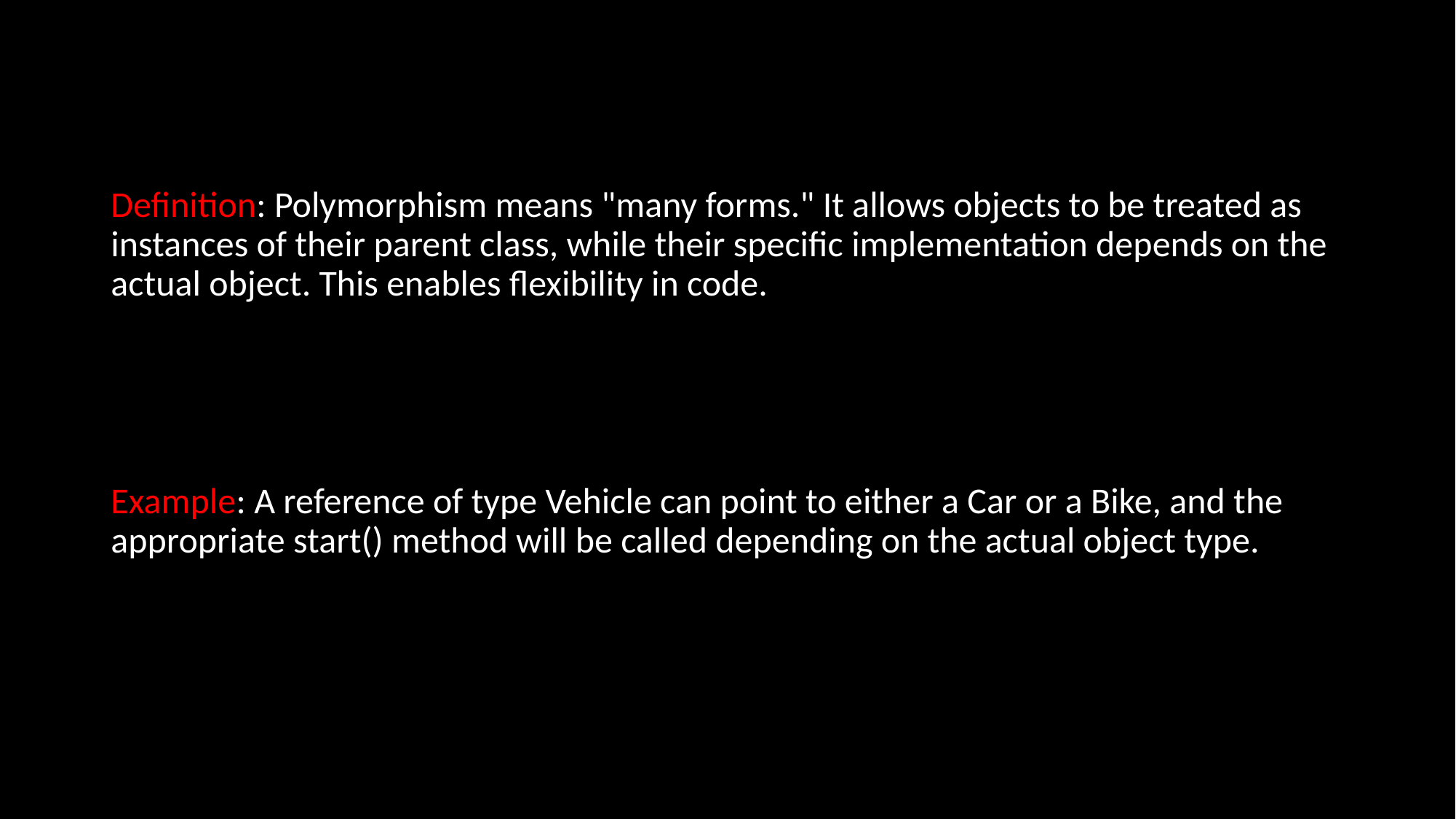

Definition: Polymorphism means "many forms." It allows objects to be treated as instances of their parent class, while their specific implementation depends on the actual object. This enables flexibility in code.

Example: A reference of type Vehicle can point to either a Car or a Bike, and the appropriate start() method will be called depending on the actual object type.